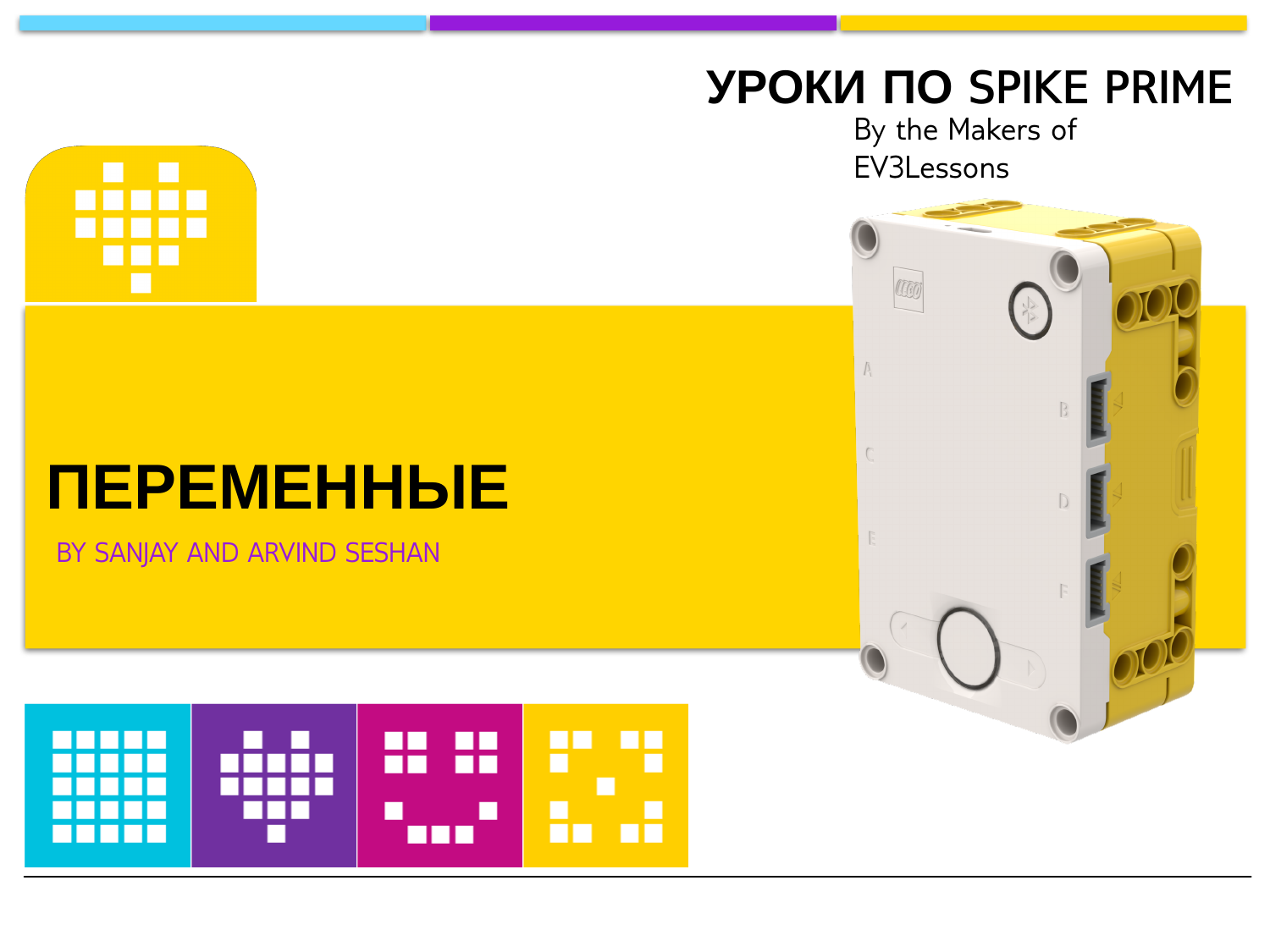

By the Makers of EV3Lessons

# ПЕРЕМЕННЫЕ
By sanjay and Arvind Seshan